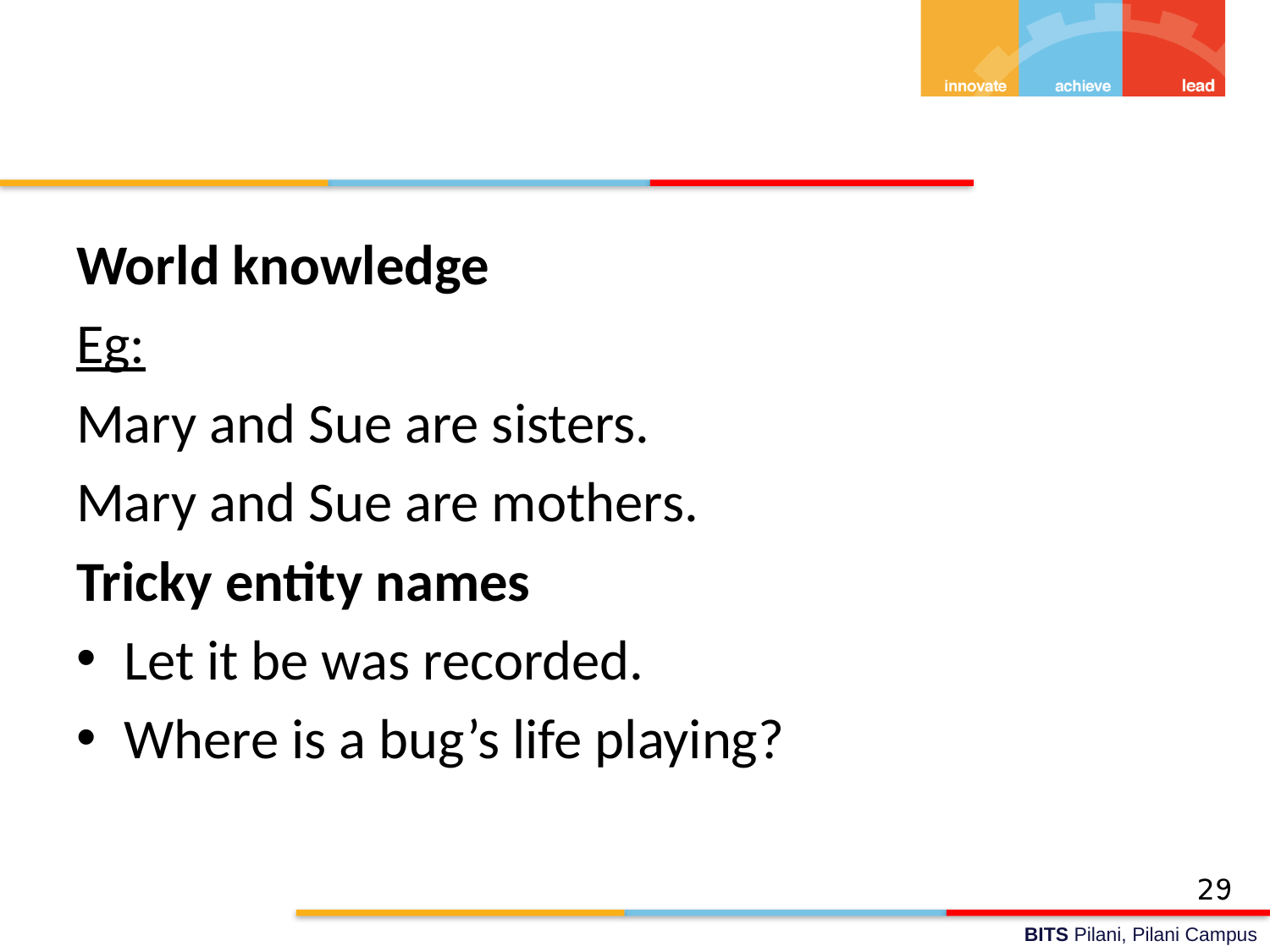

#
World knowledge
Eg:
Mary and Sue are sisters.
Mary and Sue are mothers.
Tricky entity names
Let it be was recorded.
Where is a bug’s life playing?

29